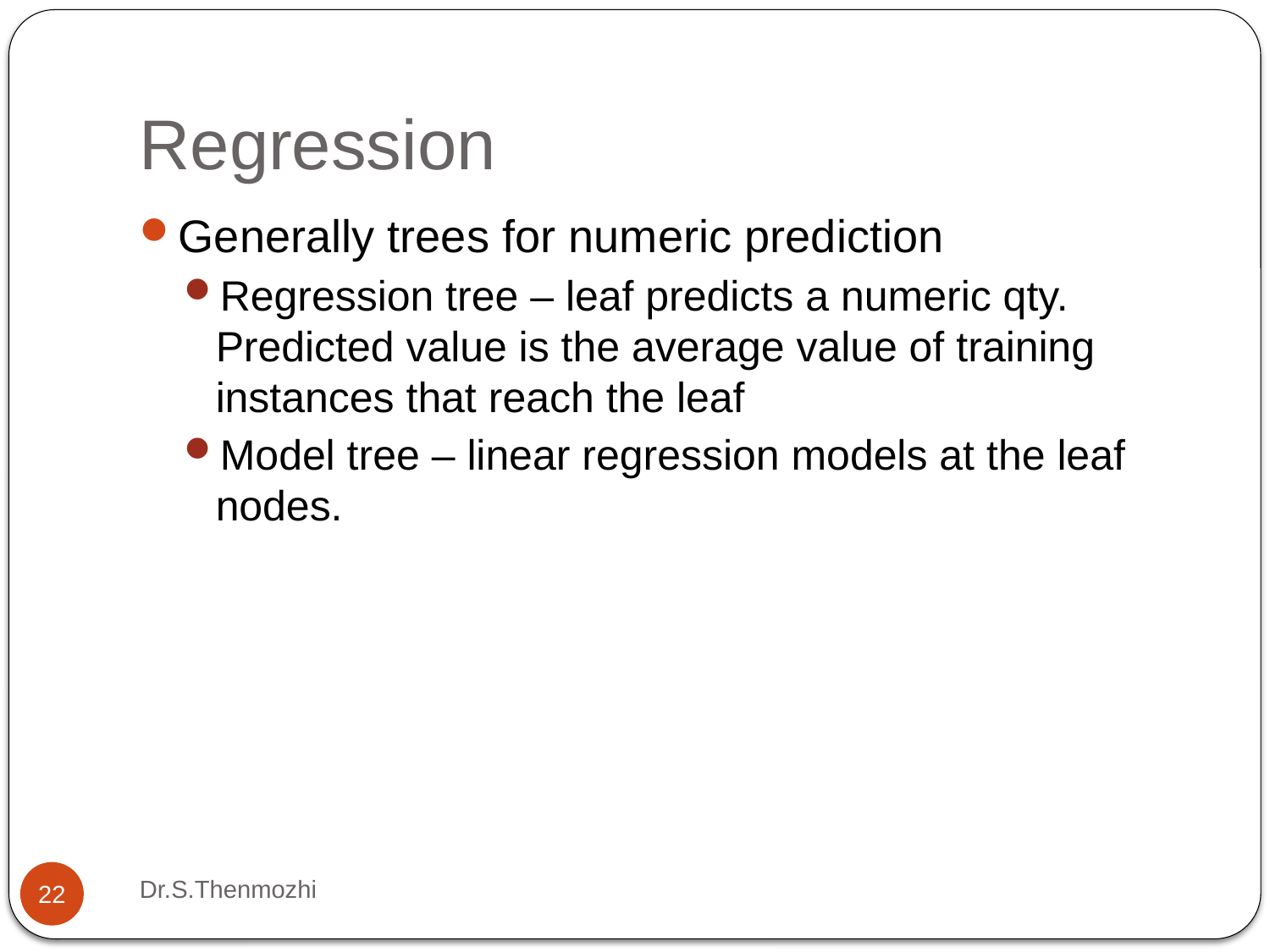

# Regression
Generally trees for numeric prediction
Regression tree – leaf predicts a numeric qty. Predicted value is the average value of training instances that reach the leaf
Model tree – linear regression models at the leaf nodes.
Dr.S.Thenmozhi
22